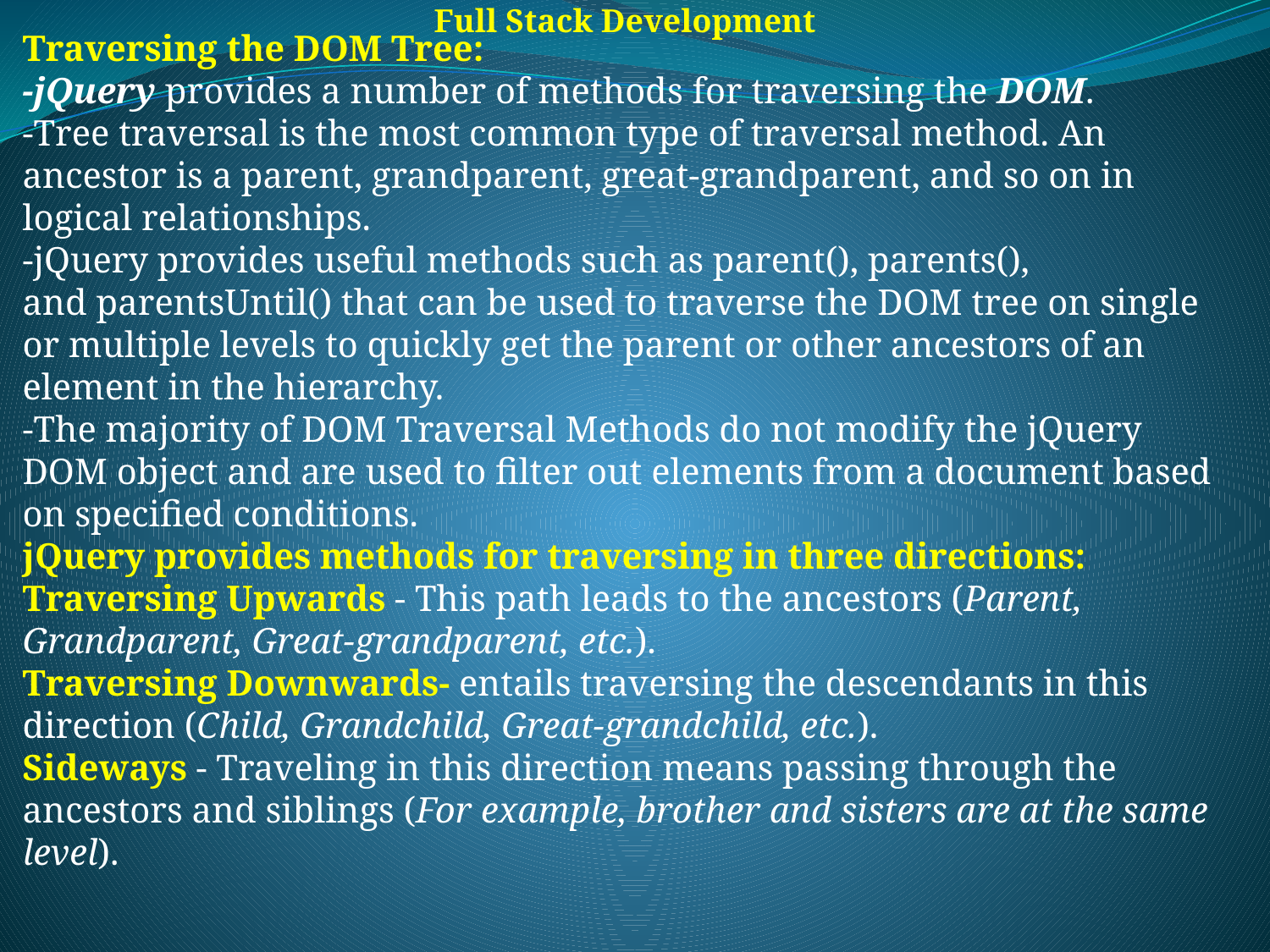

Full Stack Development
Traversing the DOM Tree:
-jQuery provides a number of methods for traversing the DOM.
-Tree traversal is the most common type of traversal method. An ancestor is a parent, grandparent, great-grandparent, and so on in logical relationships.
-jQuery provides useful methods such as parent(), parents(), and parentsUntil() that can be used to traverse the DOM tree on single or multiple levels to quickly get the parent or other ancestors of an element in the hierarchy.
-The majority of DOM Traversal Methods do not modify the jQuery DOM object and are used to filter out elements from a document based on specified conditions.
jQuery provides methods for traversing in three directions:
Traversing Upwards - This path leads to the ancestors (Parent, Grandparent, Great-grandparent, etc.).
Traversing Downwards- entails traversing the descendants in this direction (Child, Grandchild, Great-grandchild, etc.).
Sideways - Traveling in this direction means passing through the ancestors and siblings (For example, brother and sisters are at the same level).